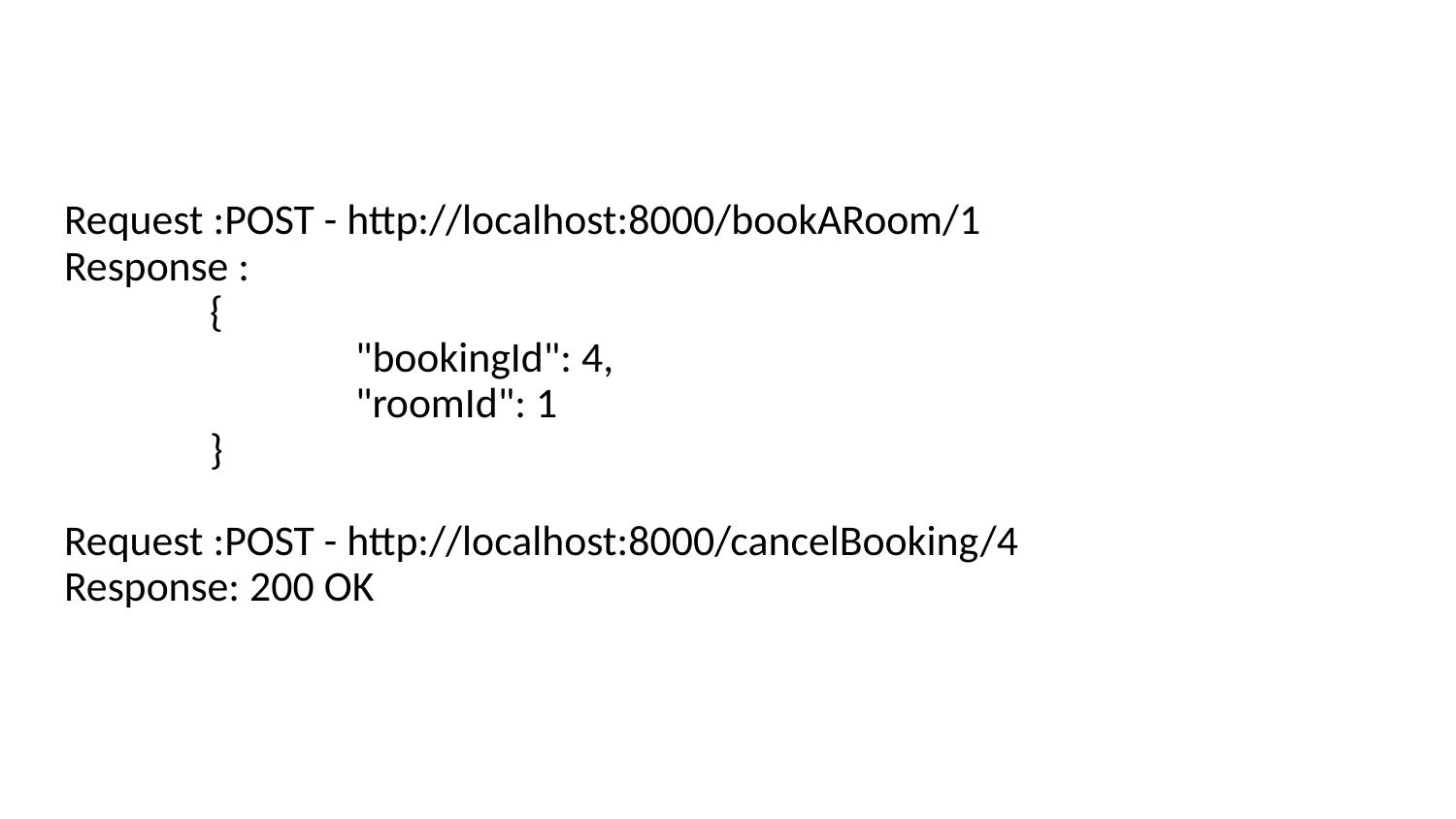

Request :POST - http://localhost:8000/bookARoom/1
Response :
	{
		"bookingId": 4,
		"roomId": 1
	}

Request :POST - http://localhost:8000/cancelBooking/4
Response: 200 OK